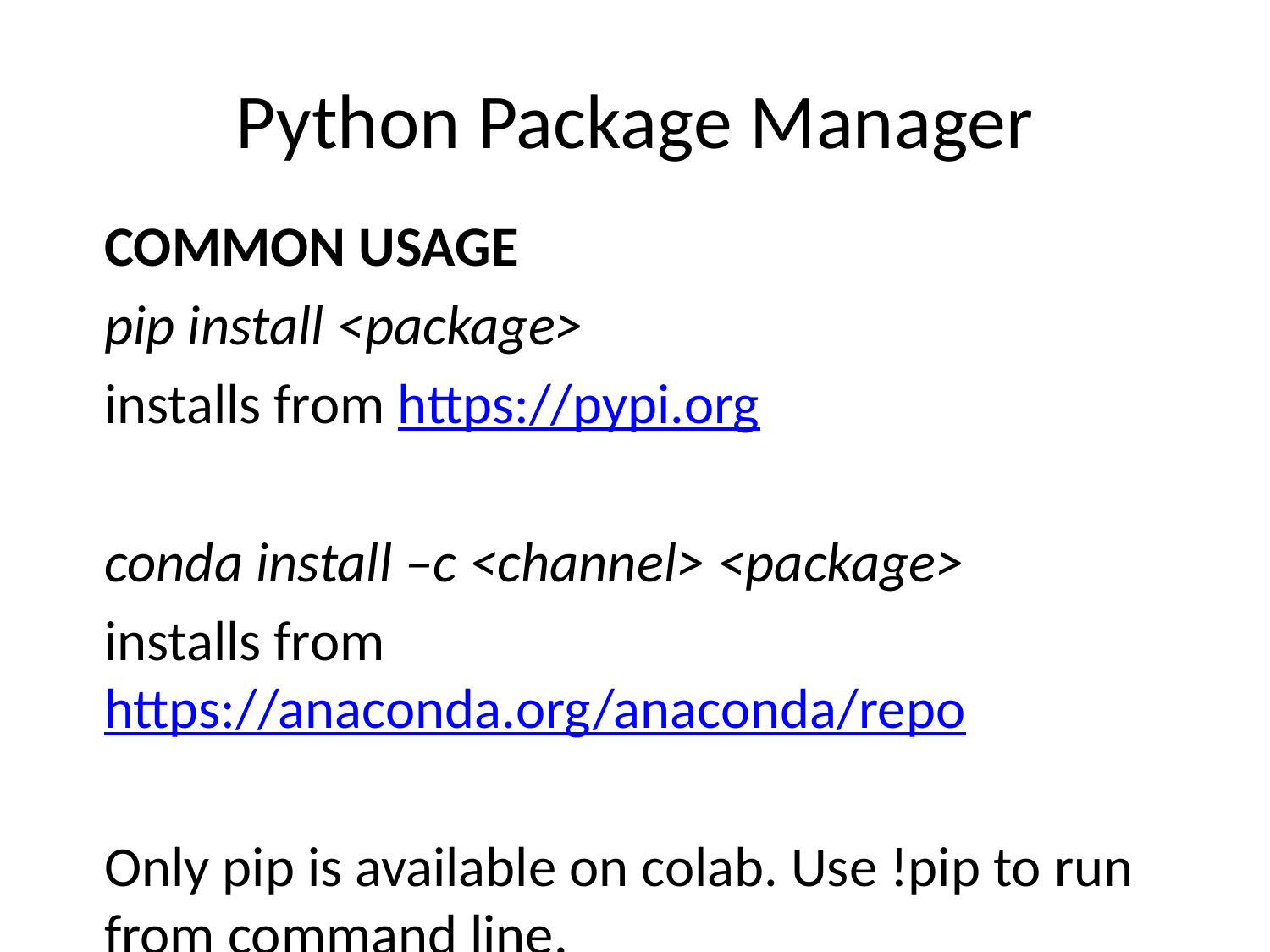

# Python Package Manager
COMMON USAGE
pip install <package>
installs from https://pypi.org

conda install –c <channel> <package>
installs from https://anaconda.org/anaconda/repo

Only pip is available on colab. Use !pip to run from command line.